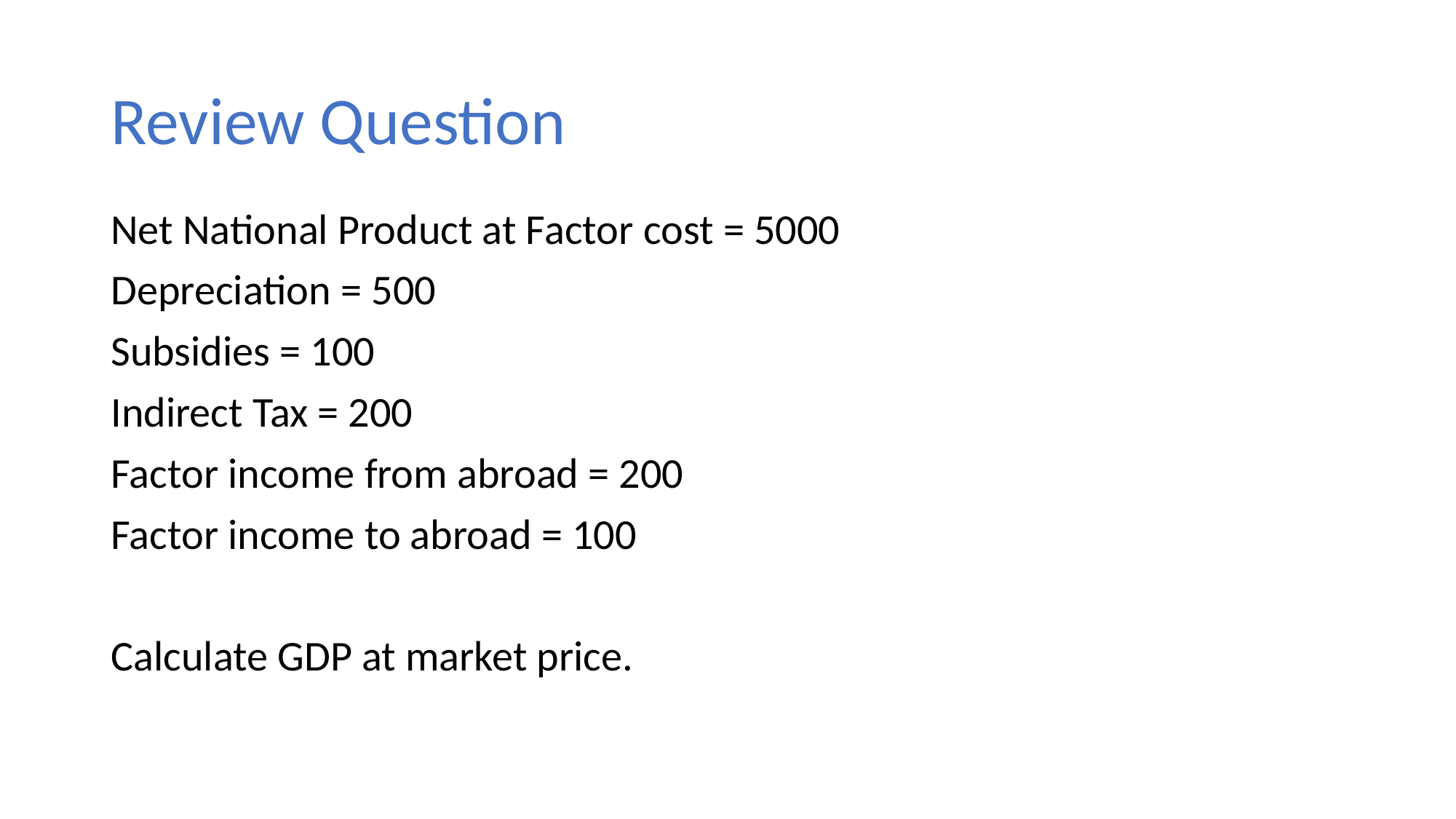

# Review Question
Net National Product at Factor cost = 5000
Depreciation = 500
Subsidies = 100
Indirect Tax = 200
Factor income from abroad = 200
Factor income to abroad = 100

Calculate GDP at market price.